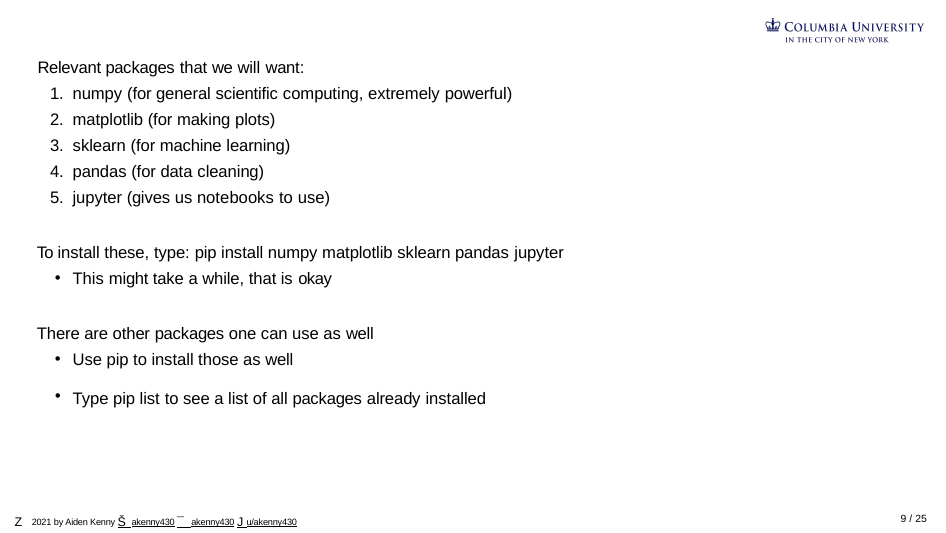

Relevant packages that we will want:
numpy (for general scientific computing, extremely powerful)
matplotlib (for making plots)
sklearn (for machine learning)
pandas (for data cleaning)
jupyter (gives us notebooks to use)

To install these, type: pip install numpy matplotlib sklearn pandas jupyter
This might take a while, that is okay

There are other packages one can use as well
Use pip to install those as well
•
Type pip list to see a list of all packages already installed
Z 2021 by Aiden Kenny Š akenny430 ¯ akenny430 J u/akenny430
9 / 25